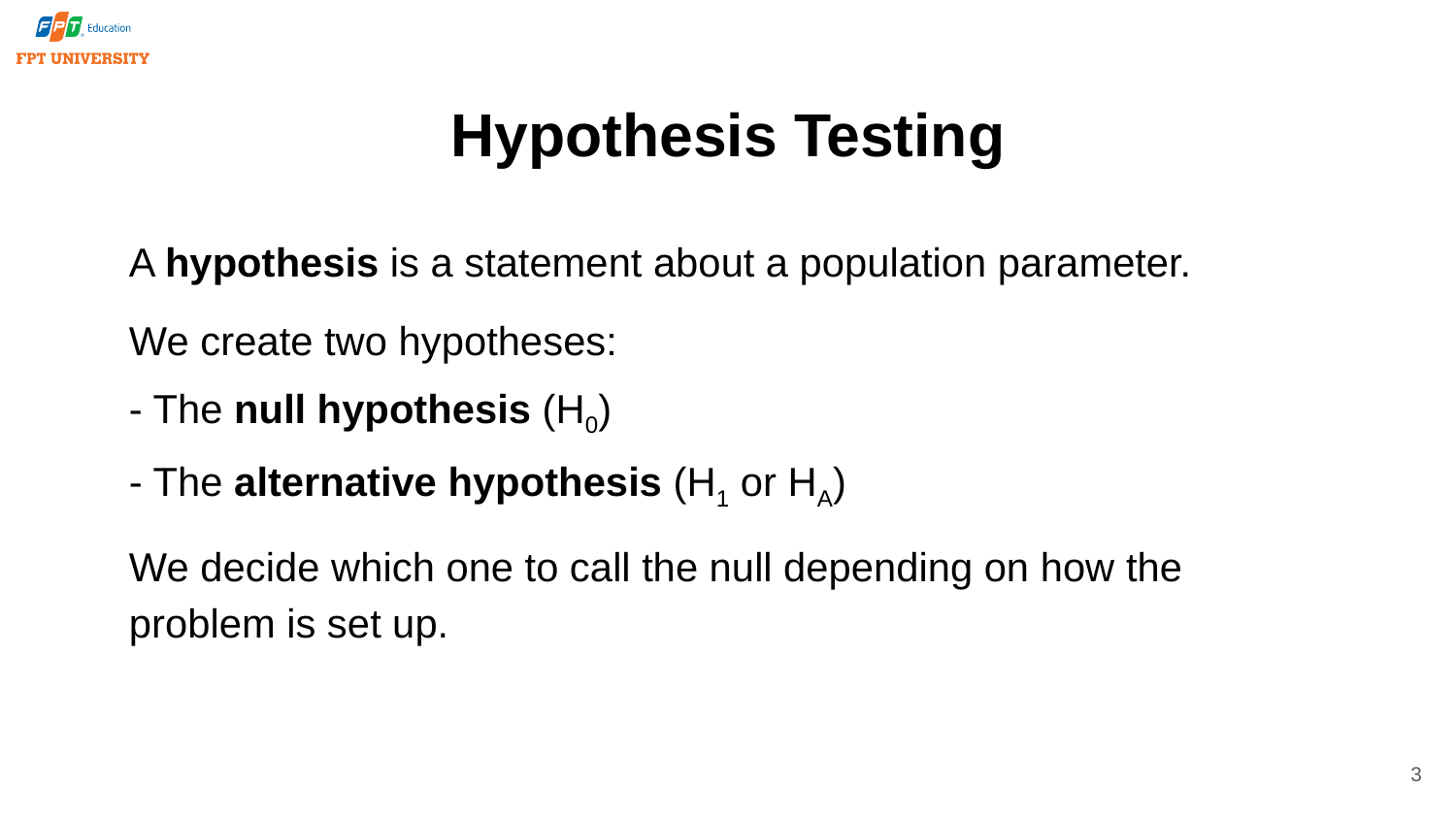

# Hypothesis Testing
A hypothesis is a statement about a population parameter.

We create two hypotheses:
- The null hypothesis (H0)
- The alternative hypothesis (H1 or HA)

We decide which one to call the null depending on how the problem is set up.
3